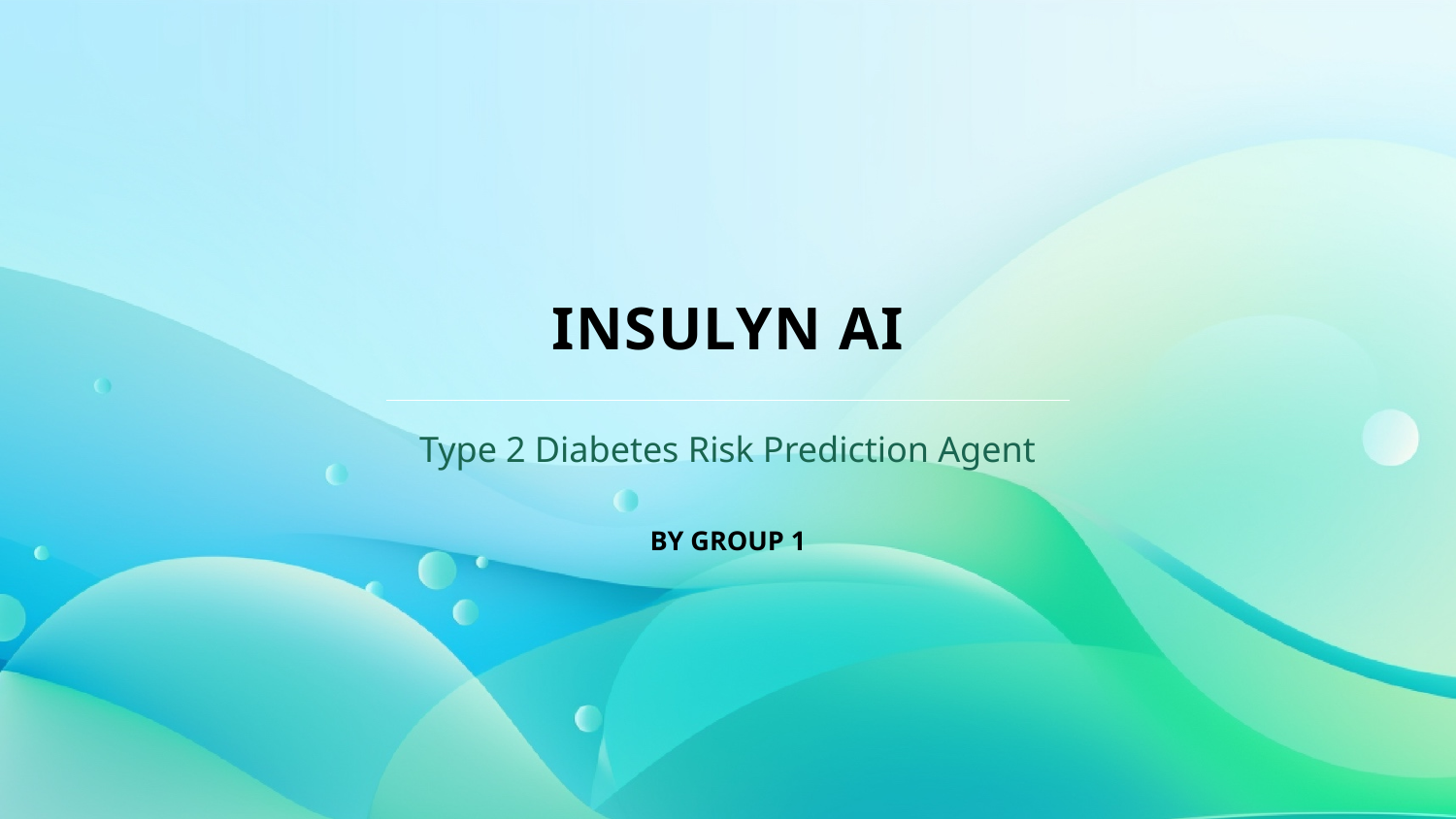

INSULYN AI

Type 2 Diabetes Risk Prediction Agent
BY GROUP 1